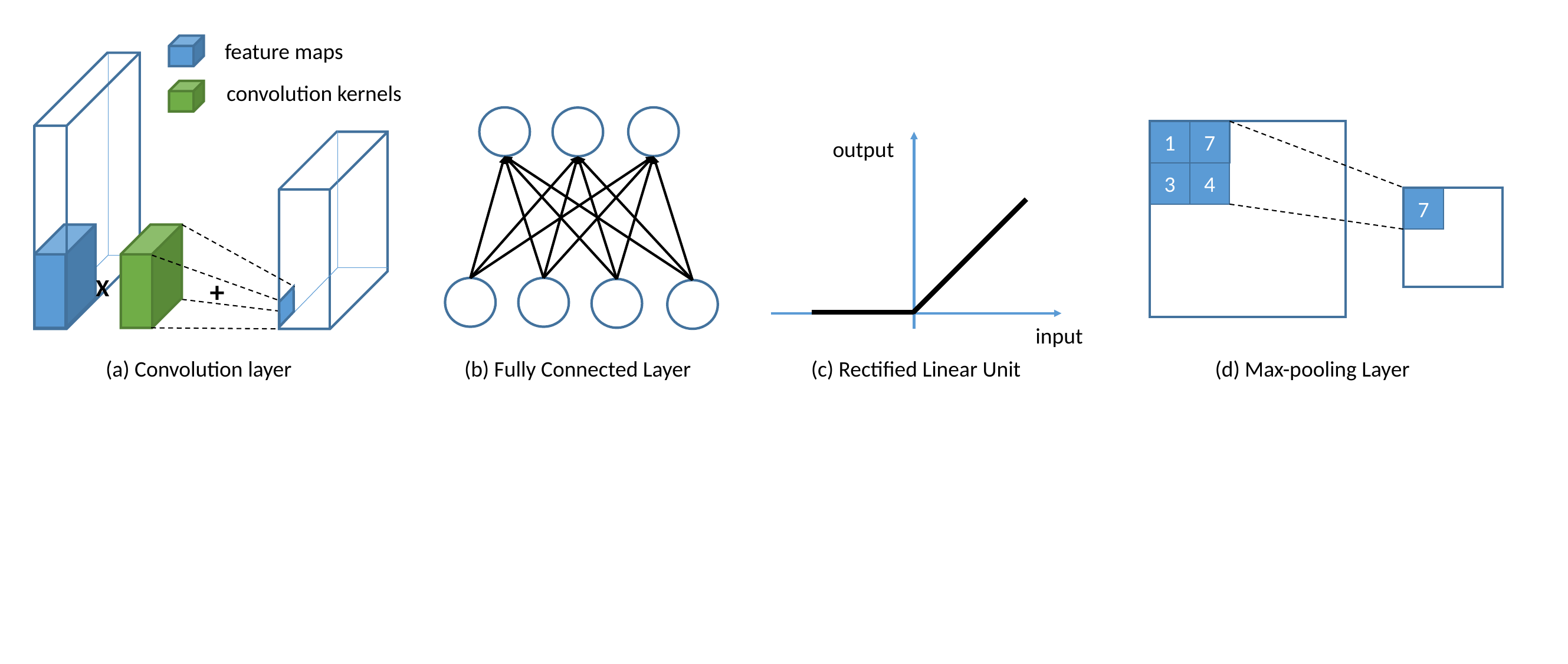

feature maps

convolution kernels

1

7
output

4
3
7

X
+

input
(a) Convolution layer
(b) Fully Connected Layer
(c) Rectified Linear Unit
(d) Max-pooling Layer